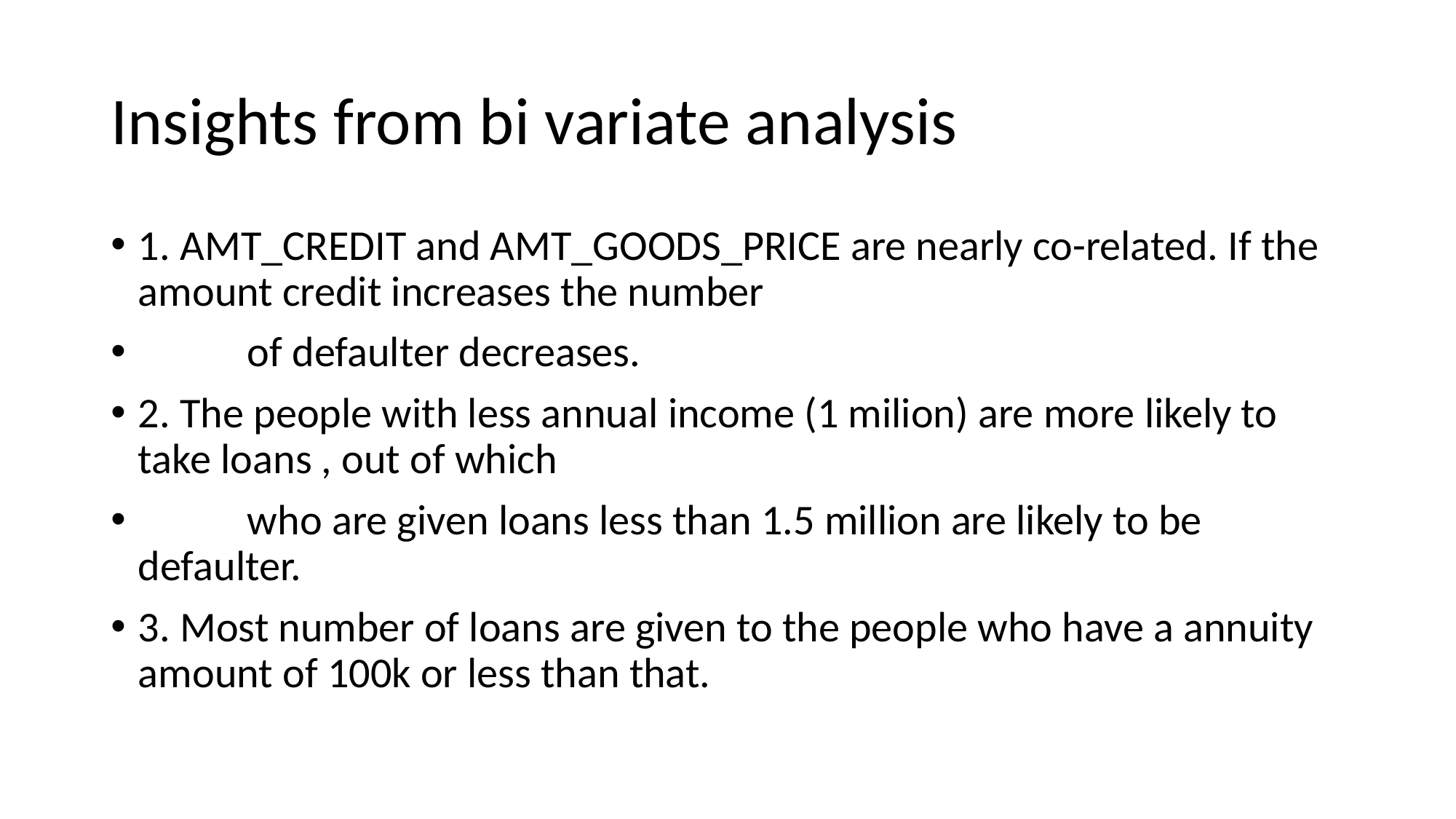

# Insights from bi variate analysis
1. AMT_CREDIT and AMT_GOODS_PRICE are nearly co-related. If the amount credit increases the number
	of defaulter decreases.
2. The people with less annual income (1 milion) are more likely to take loans , out of which
	who are given loans less than 1.5 million are likely to be defaulter.
3. Most number of loans are given to the people who have a annuity amount of 100k or less than that.